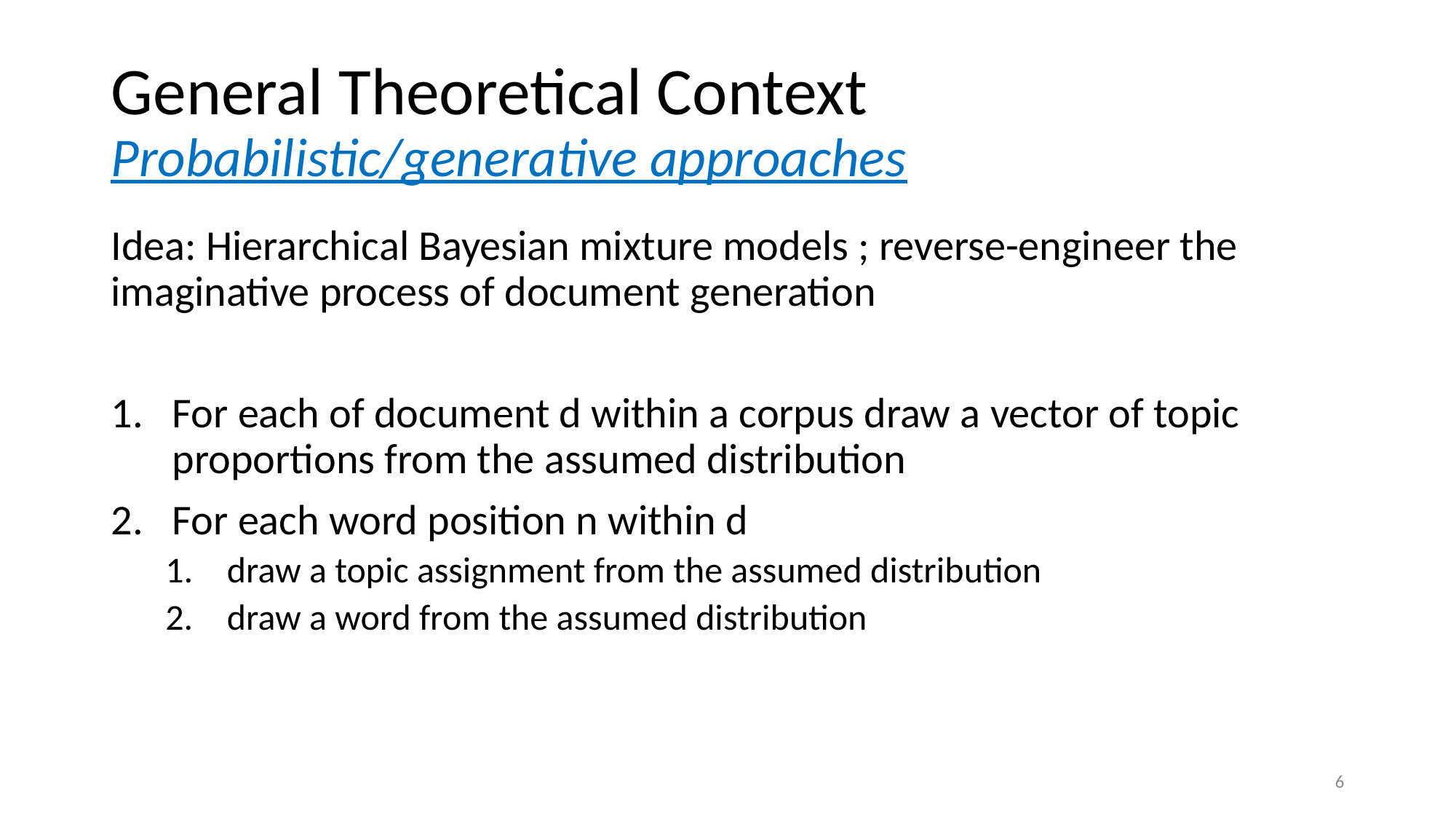

# General Theoretical Context Probabilistic/generative approaches
Idea: Hierarchical Bayesian mixture models ; reverse-engineer the imaginative process of document generation

For each of document d within a corpus draw a vector of topic proportions from the assumed distribution
For each word position n within d
draw a topic assignment from the assumed distribution
draw a word from the assumed distribution
6